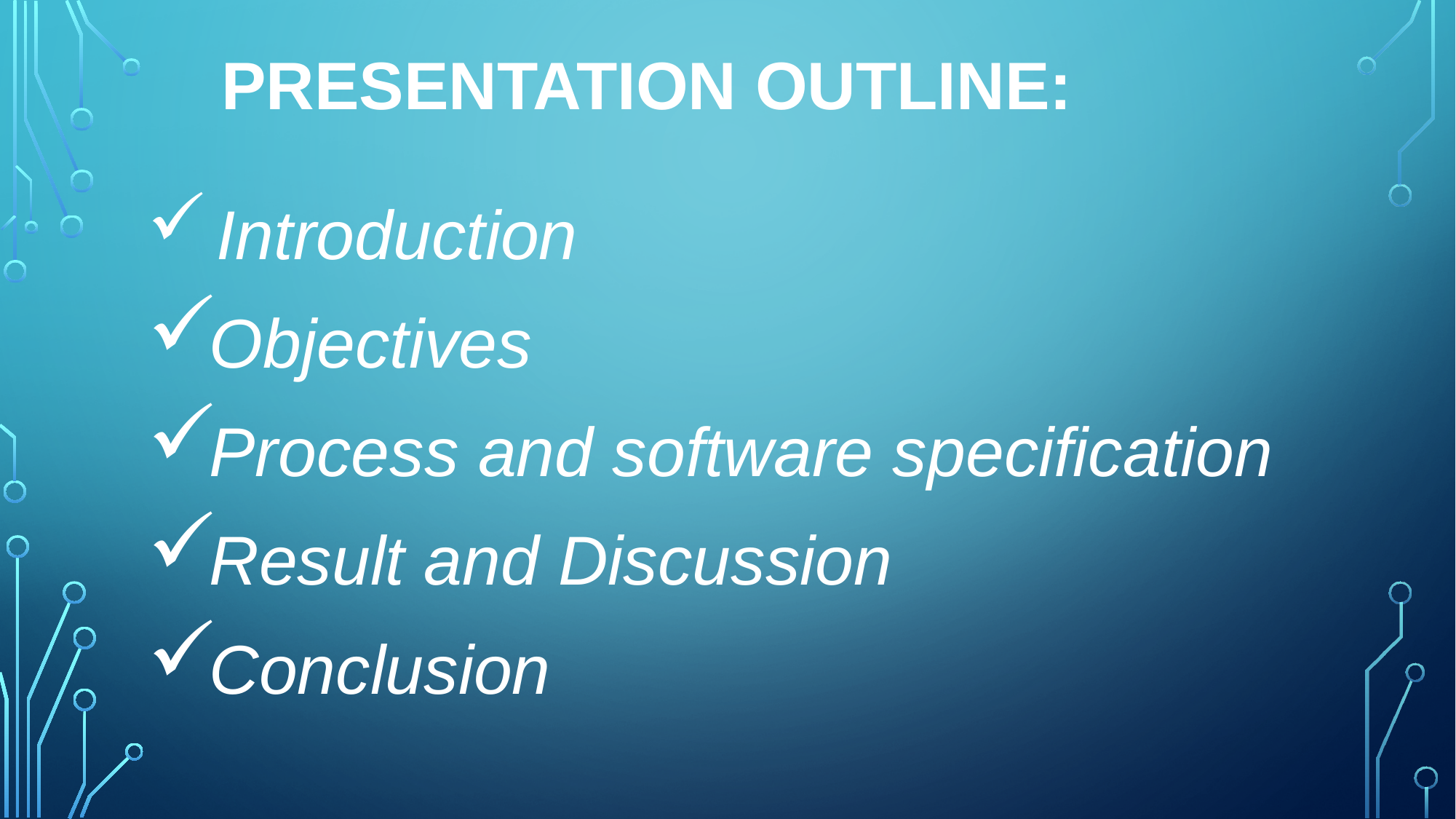

# Presentation Outline:
  Introduction
 Objectives
 Process and software specification
 Result and Discussion
 Conclusion